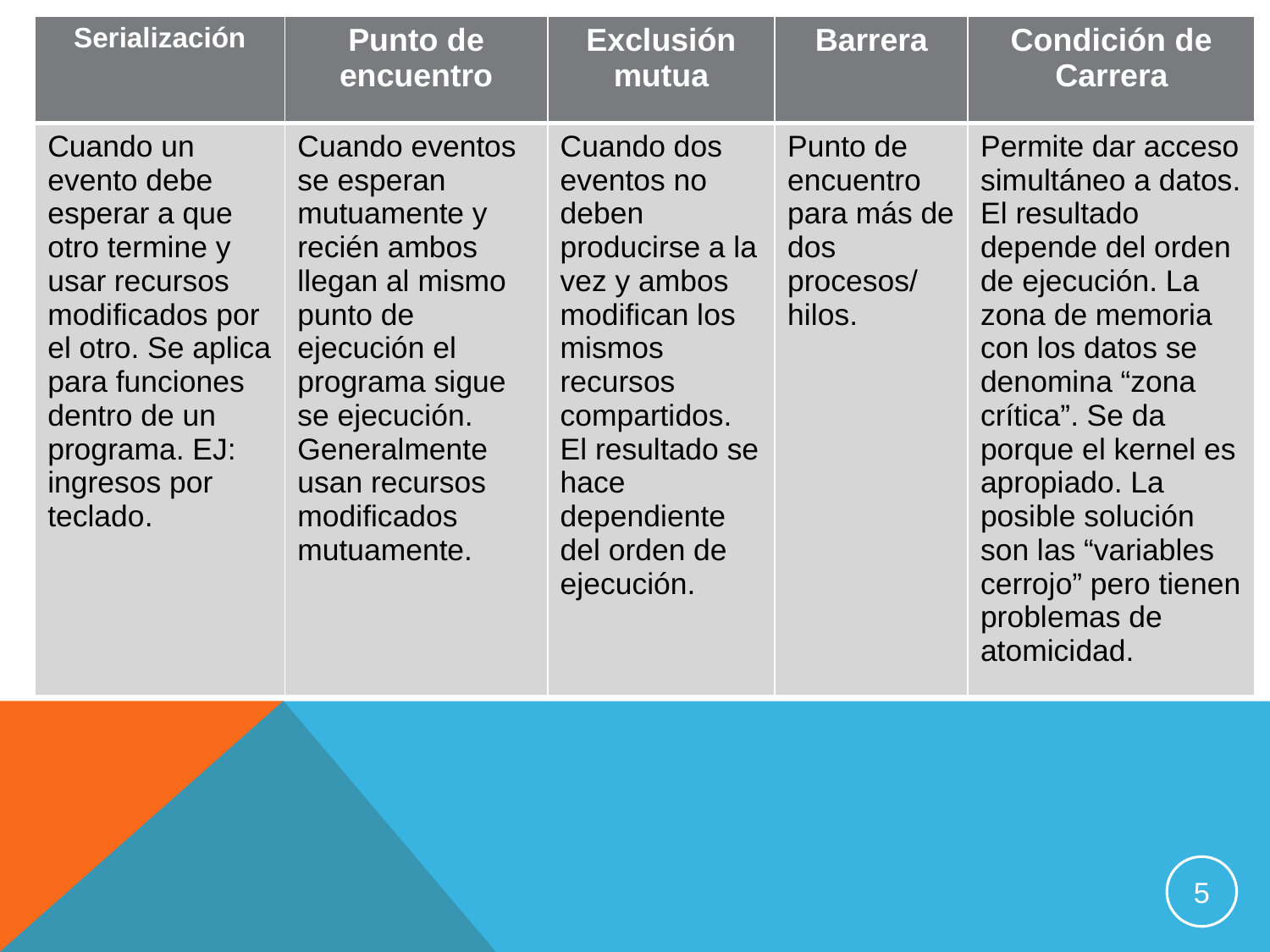

| Serialización | Punto de encuentro | Exclusión mutua | Barrera | Condición de Carrera |
| --- | --- | --- | --- | --- |
| Cuando un evento debe esperar a que otro termine y usar recursos modificados por el otro. Se aplica para funciones dentro de un programa. EJ: ingresos por teclado. | Cuando eventos se esperan mutuamente y recién ambos llegan al mismo punto de ejecución el programa sigue se ejecución. Generalmente usan recursos modificados mutuamente. | Cuando dos eventos no deben producirse a la vez y ambos modifican los mismos recursos compartidos. El resultado se hace dependiente del orden de ejecución. | Punto de encuentro para más de dos procesos/ hilos. | Permite dar acceso simultáneo a datos. El resultado depende del orden de ejecución. La zona de memoria con los datos se denomina “zona crítica”. Se da porque el kernel es apropiado. La posible solución son las “variables cerrojo” pero tienen problemas de atomicidad. |
5